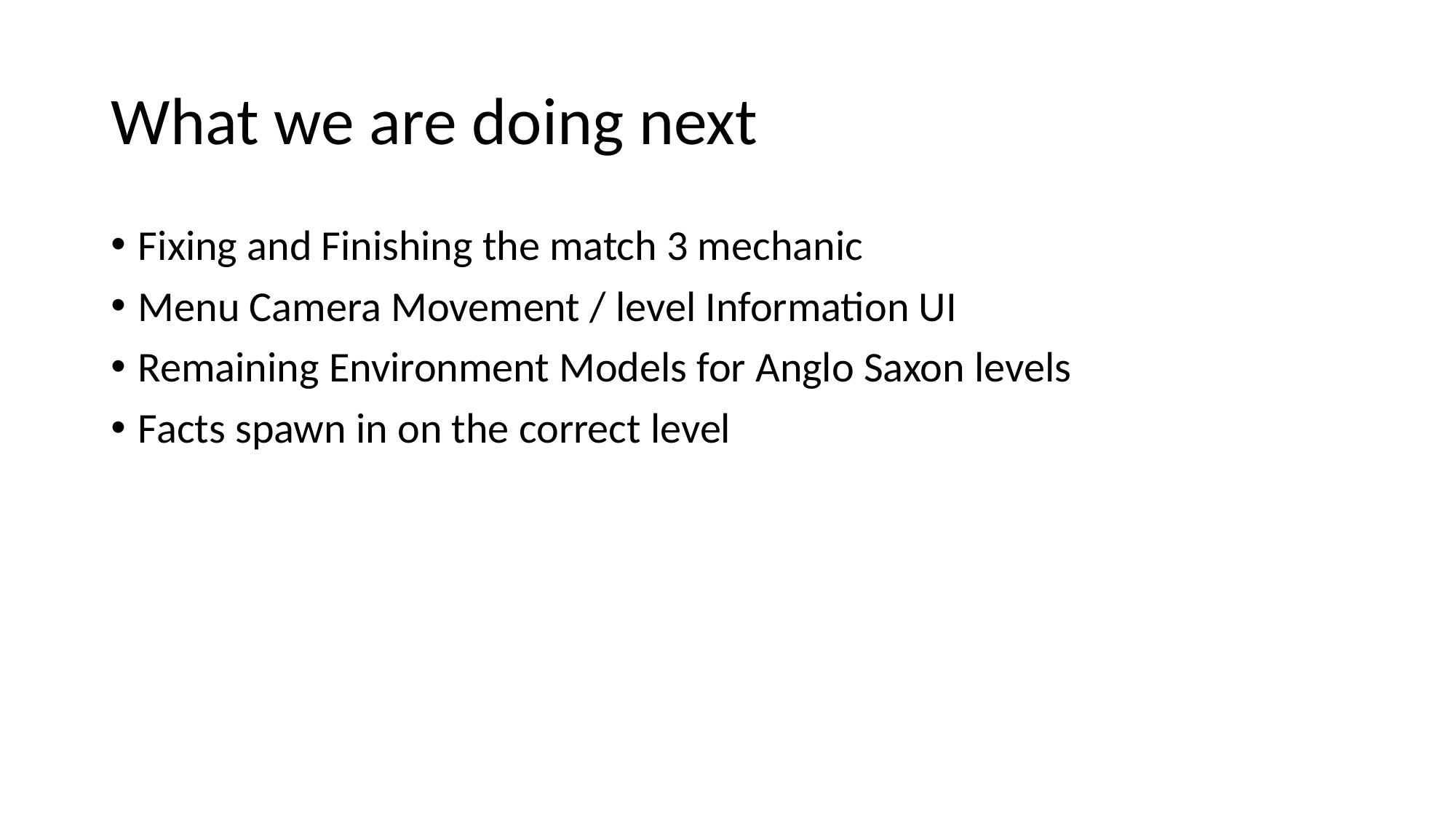

# What we are doing next
Fixing and Finishing the match 3 mechanic
Menu Camera Movement / level Information UI
Remaining Environment Models for Anglo Saxon levels
Facts spawn in on the correct level